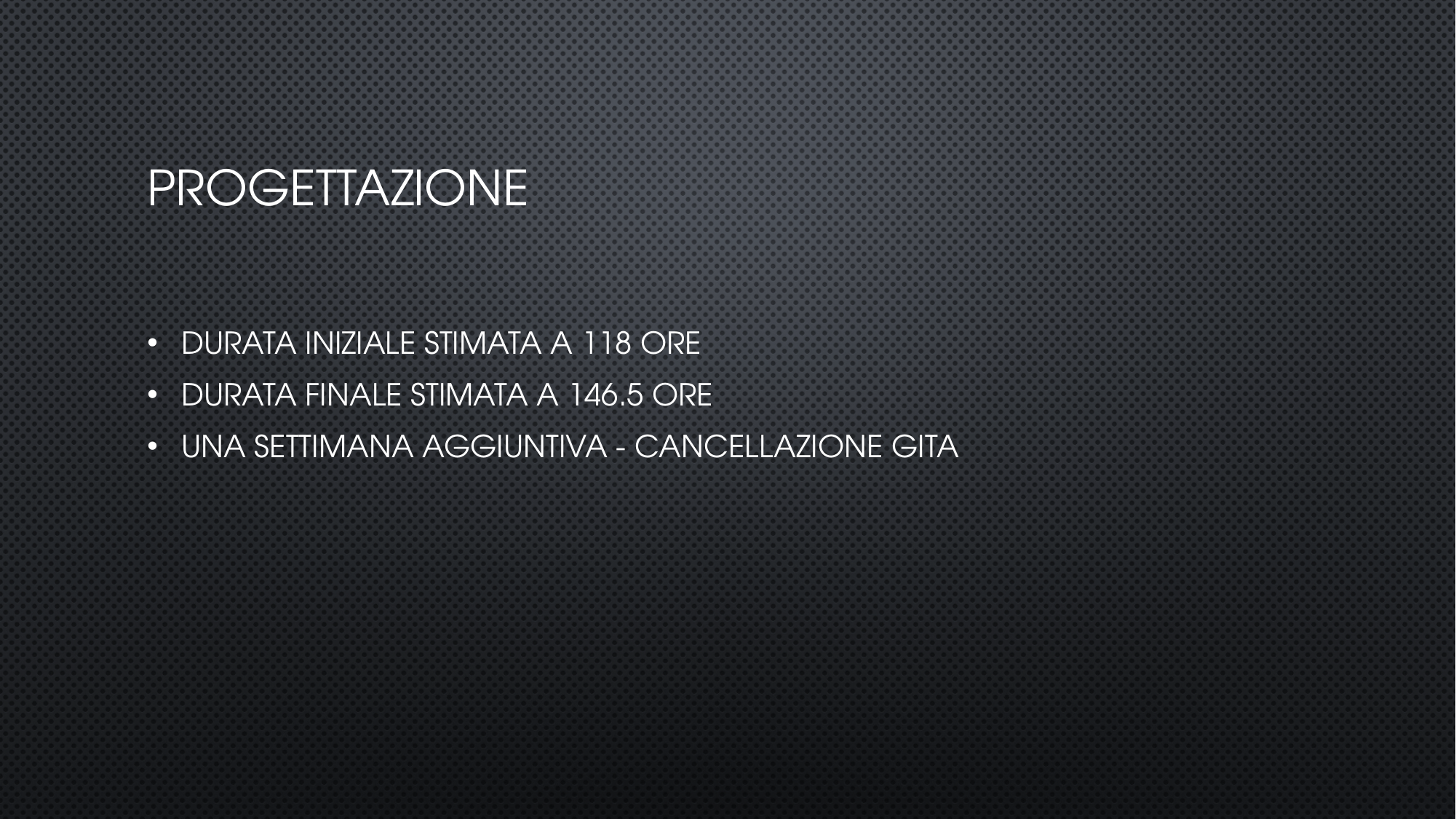

# Progettazione
Durata iniziale stimata a 118 ore
Durata finale stimata a 146.5 ore
Una settimana aggiuntiva - cancellazione gita